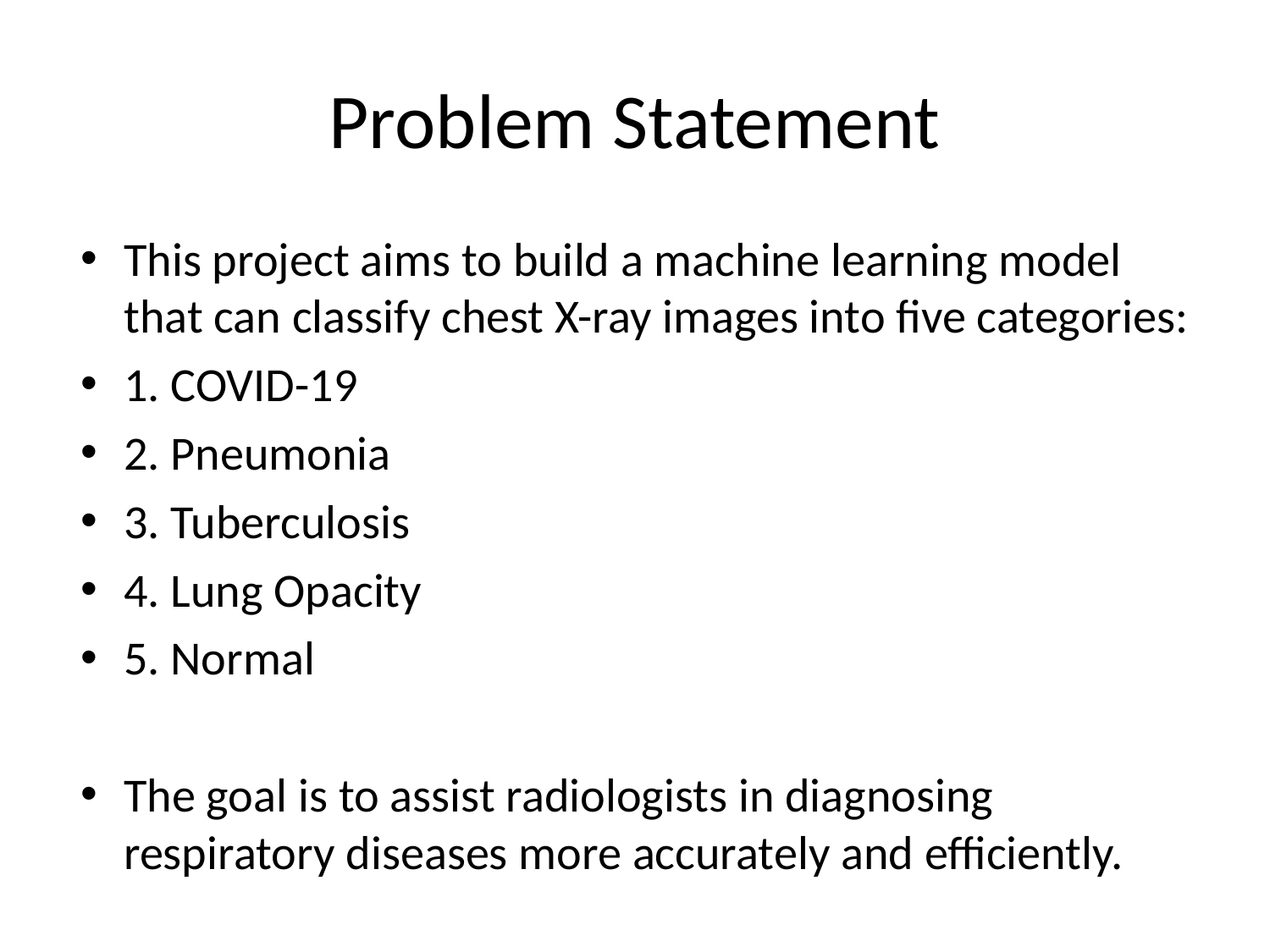

# Problem Statement
This project aims to build a machine learning model that can classify chest X-ray images into five categories:
1. COVID-19
2. Pneumonia
3. Tuberculosis
4. Lung Opacity
5. Normal

The goal is to assist radiologists in diagnosing respiratory diseases more accurately and efficiently.